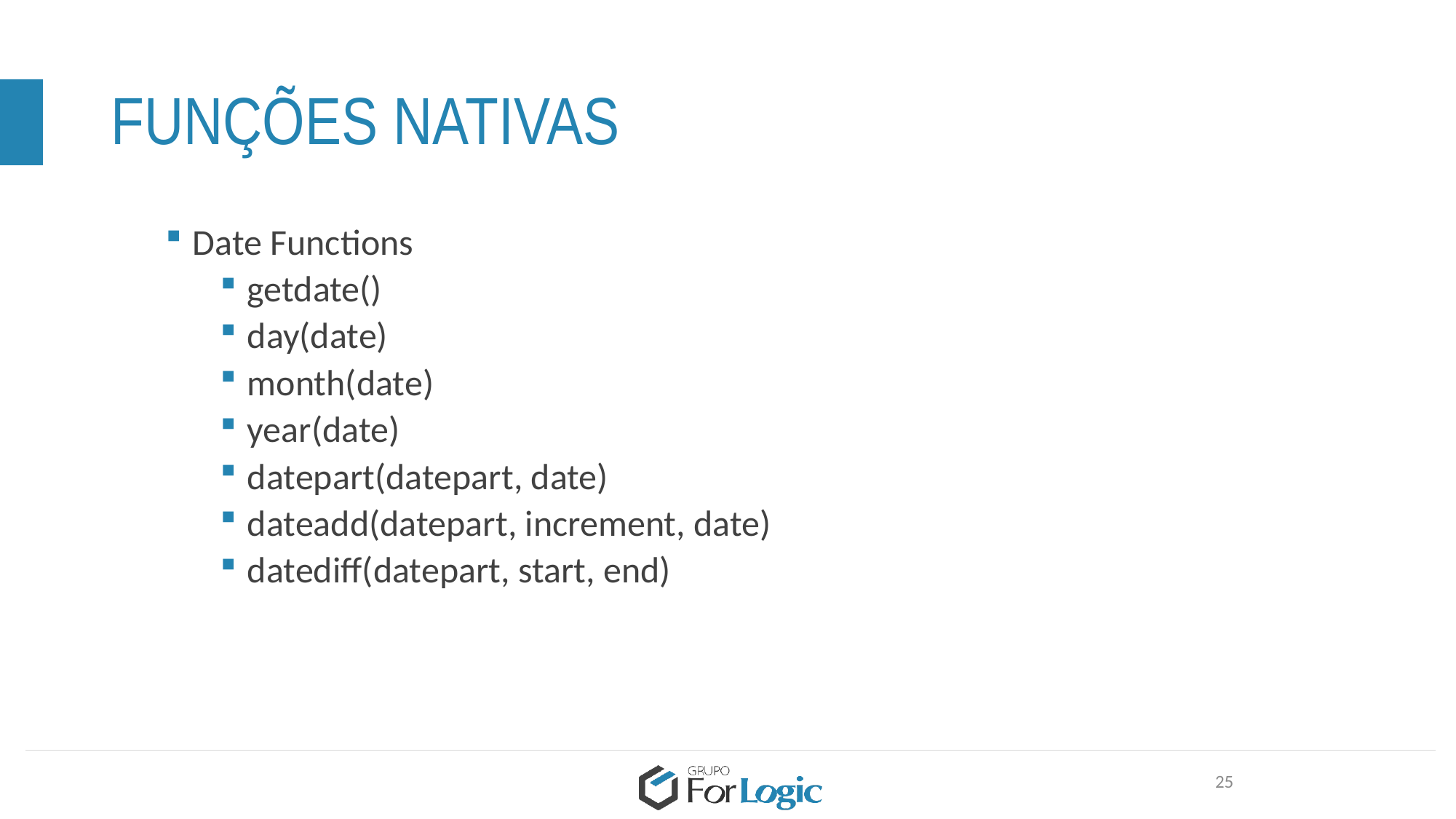

# FUNÇÕES NATIVAS
Date Functions
getdate()
day(date)
month(date)
year(date)
datepart(datepart, date)
dateadd(datepart, increment, date)
datediff(datepart, start, end)

25